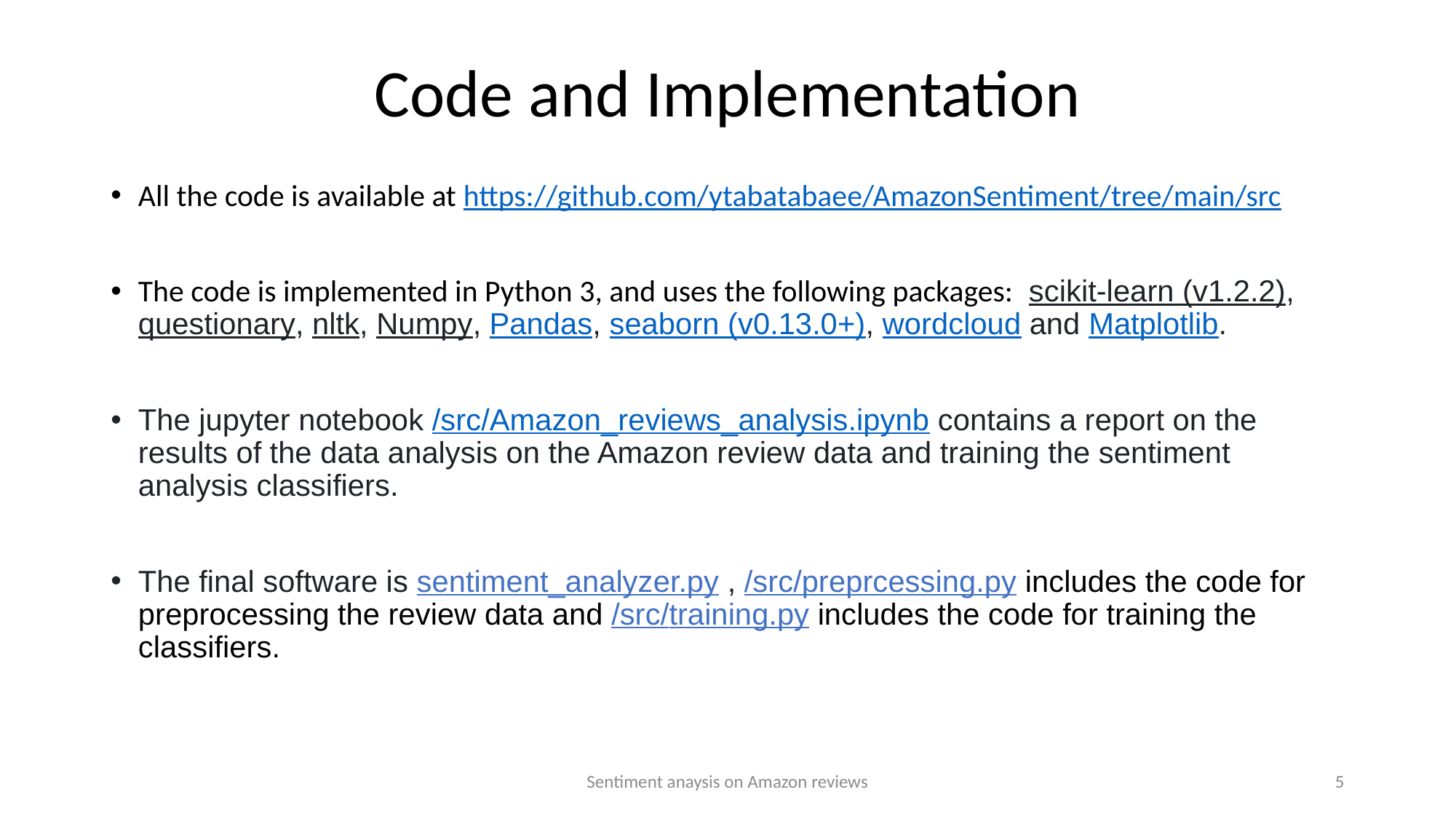

# Code and Implementation
All the code is available at https://github.com/ytabatabaee/AmazonSentiment/tree/main/src

The code is implemented in Python 3, and uses the following packages:  scikit-learn (v1.2.2), questionary, nltk, Numpy, Pandas, seaborn (v0.13.0+), wordcloud and Matplotlib.

The jupyter notebook /src/Amazon_reviews_analysis.ipynb contains a report on the results of the data analysis on the Amazon review data and training the sentiment analysis classifiers.

The final software is sentiment_analyzer.py , /src/preprcessing.py includes the code for preprocessing the review data and /src/training.py includes the code for training the classifiers.
Sentiment anaysis on Amazon reviews
5